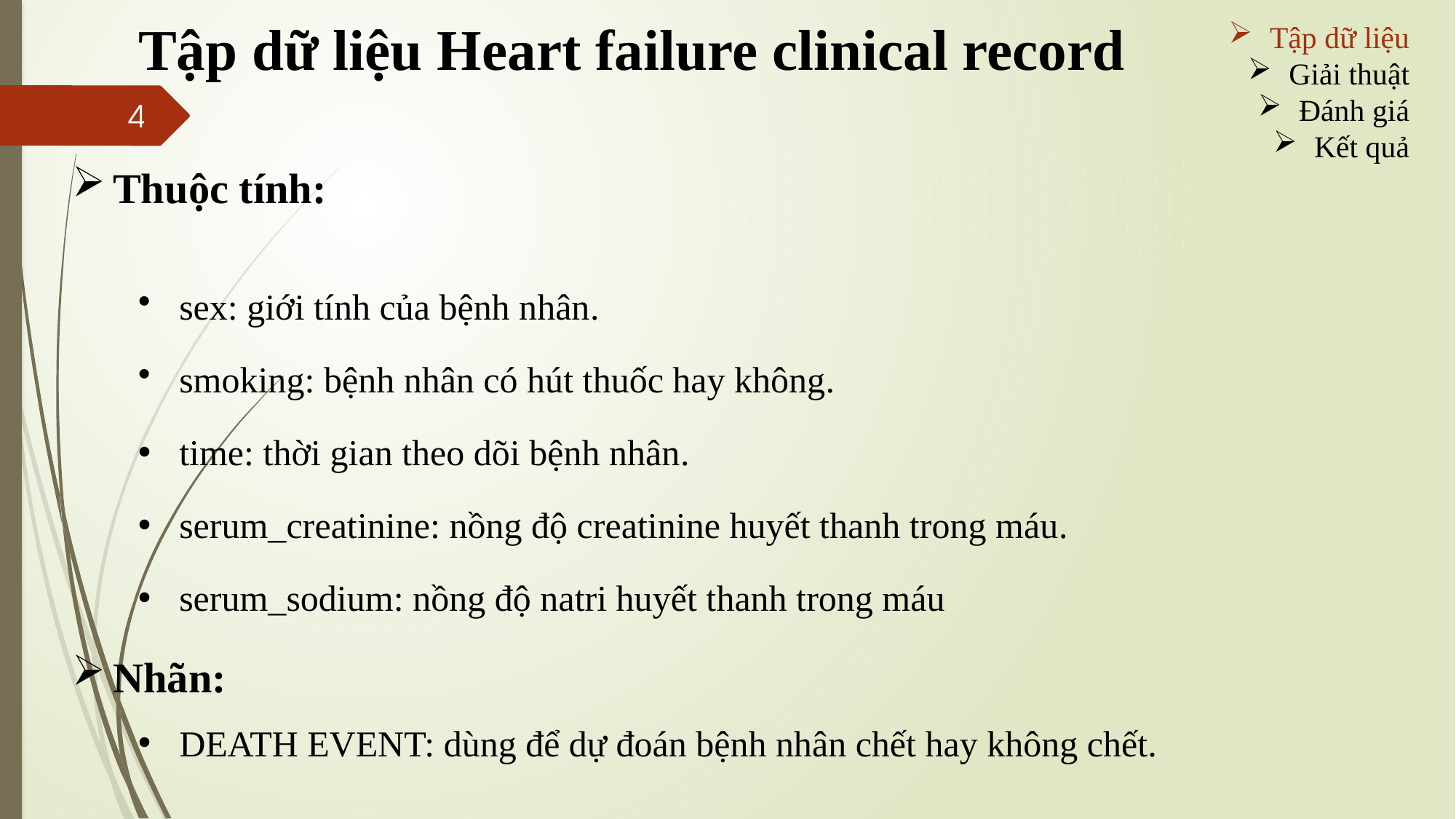

# Tập dữ liệu Heart failure clinical record
Tập dữ liệu
Giải thuật
Đánh giá
Kết quả

4
Thuộc tính:
sex: giới tính của bệnh nhân.
smoking: bệnh nhân có hút thuốc hay không.
time: thời gian theo dõi bệnh nhân.
serum_creatinine: nồng độ creatinine huyết thanh trong máu.
serum_sodium: nồng độ natri huyết thanh trong máu
Nhãn:
DEATH EVENT: dùng để dự đoán bệnh nhân chết hay không chết.